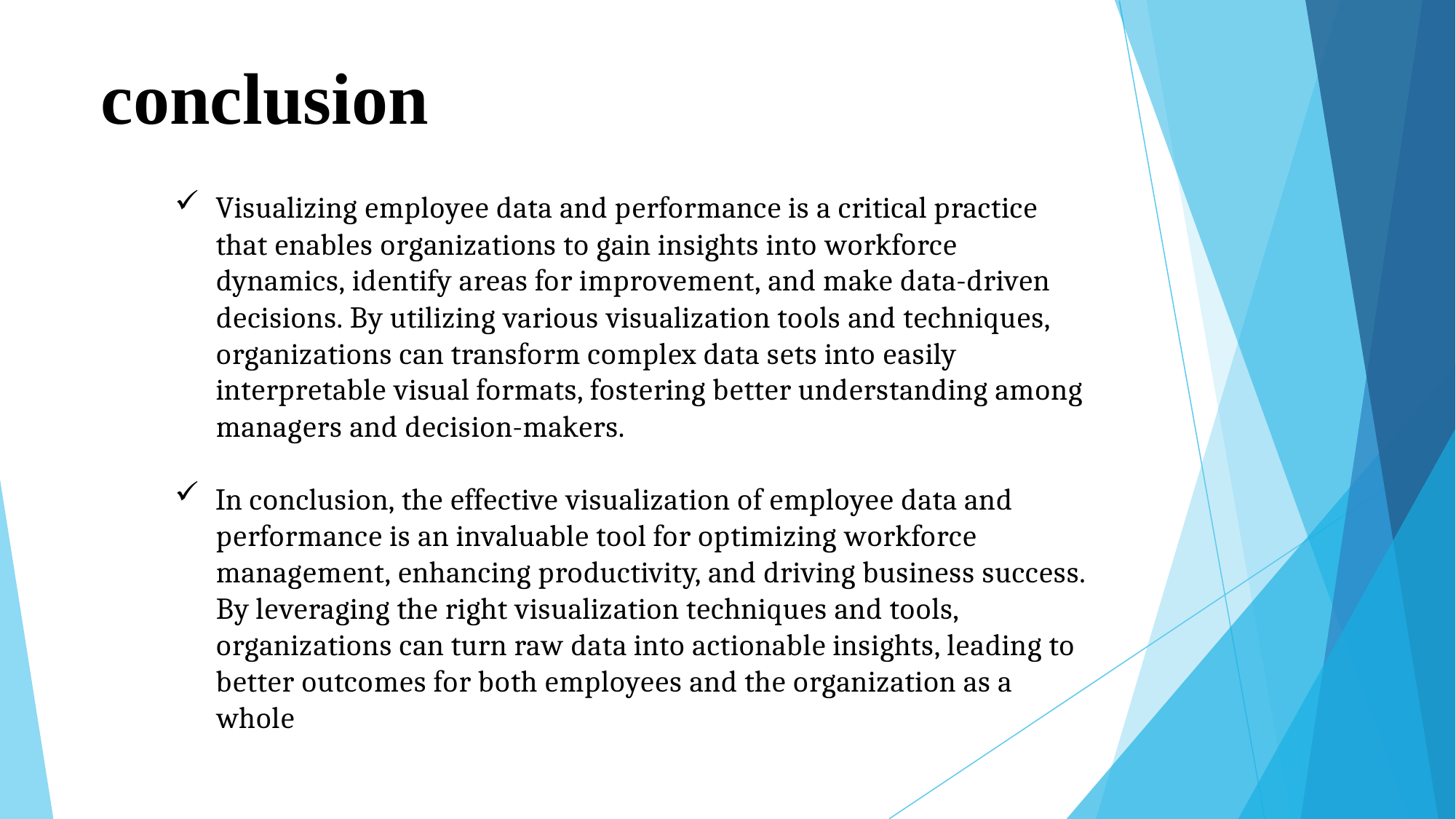

# conclusion
Visualizing employee data and performance is a critical practice that enables organizations to gain insights into workforce dynamics, identify areas for improvement, and make data-driven decisions. By utilizing various visualization tools and techniques, organizations can transform complex data sets into easily interpretable visual formats, fostering better understanding among managers and decision-makers.

In conclusion, the effective visualization of employee data and performance is an invaluable tool for optimizing workforce management, enhancing productivity, and driving business success. By leveraging the right visualization techniques and tools, organizations can turn raw data into actionable insights, leading to better outcomes for both employees and the organization as a whole